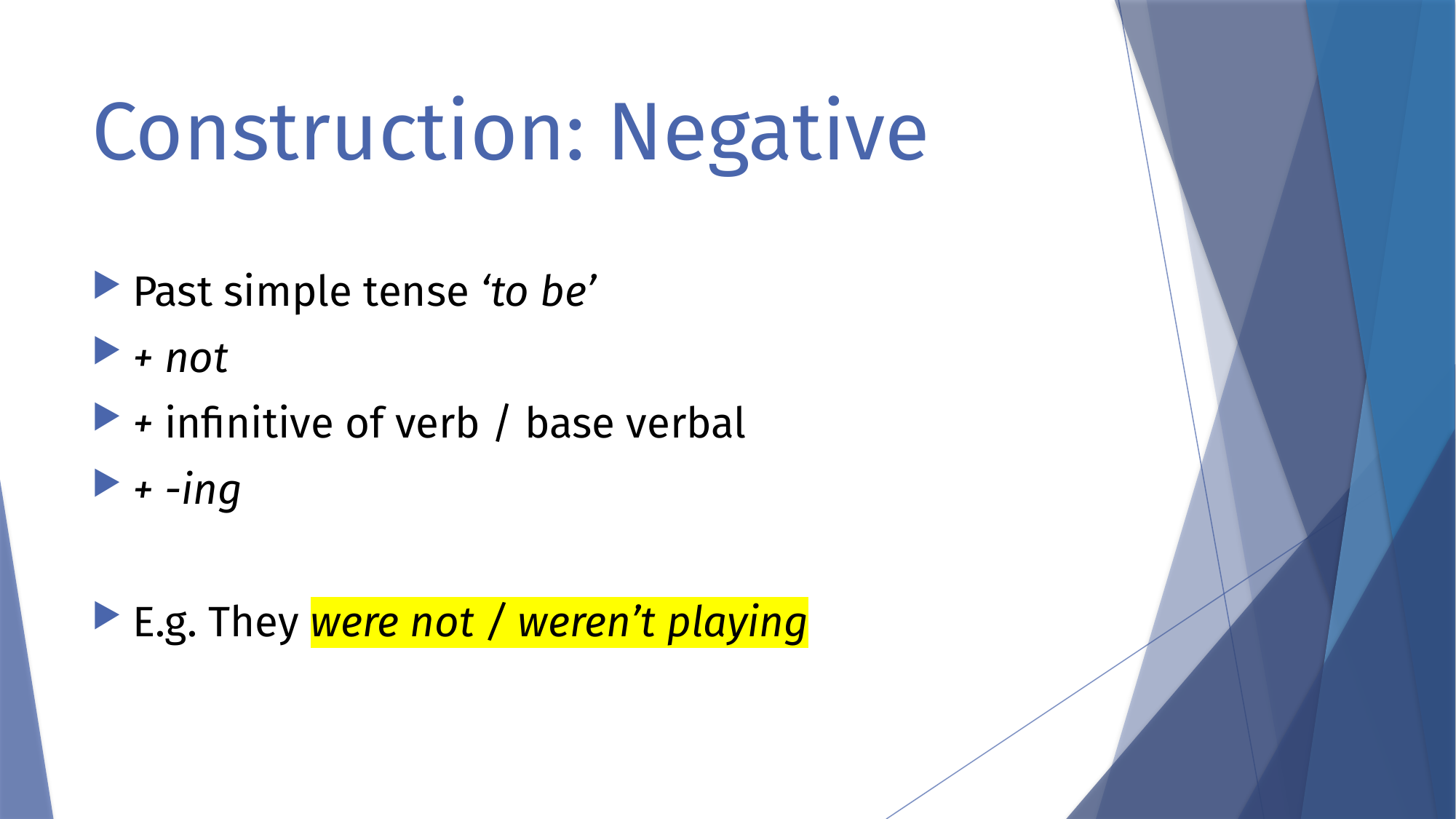

# Construction: Negative
Past simple tense ‘to be’
+ not
+ infinitive of verb / base verbal
+ -ing

E.g. They were not / weren’t playing